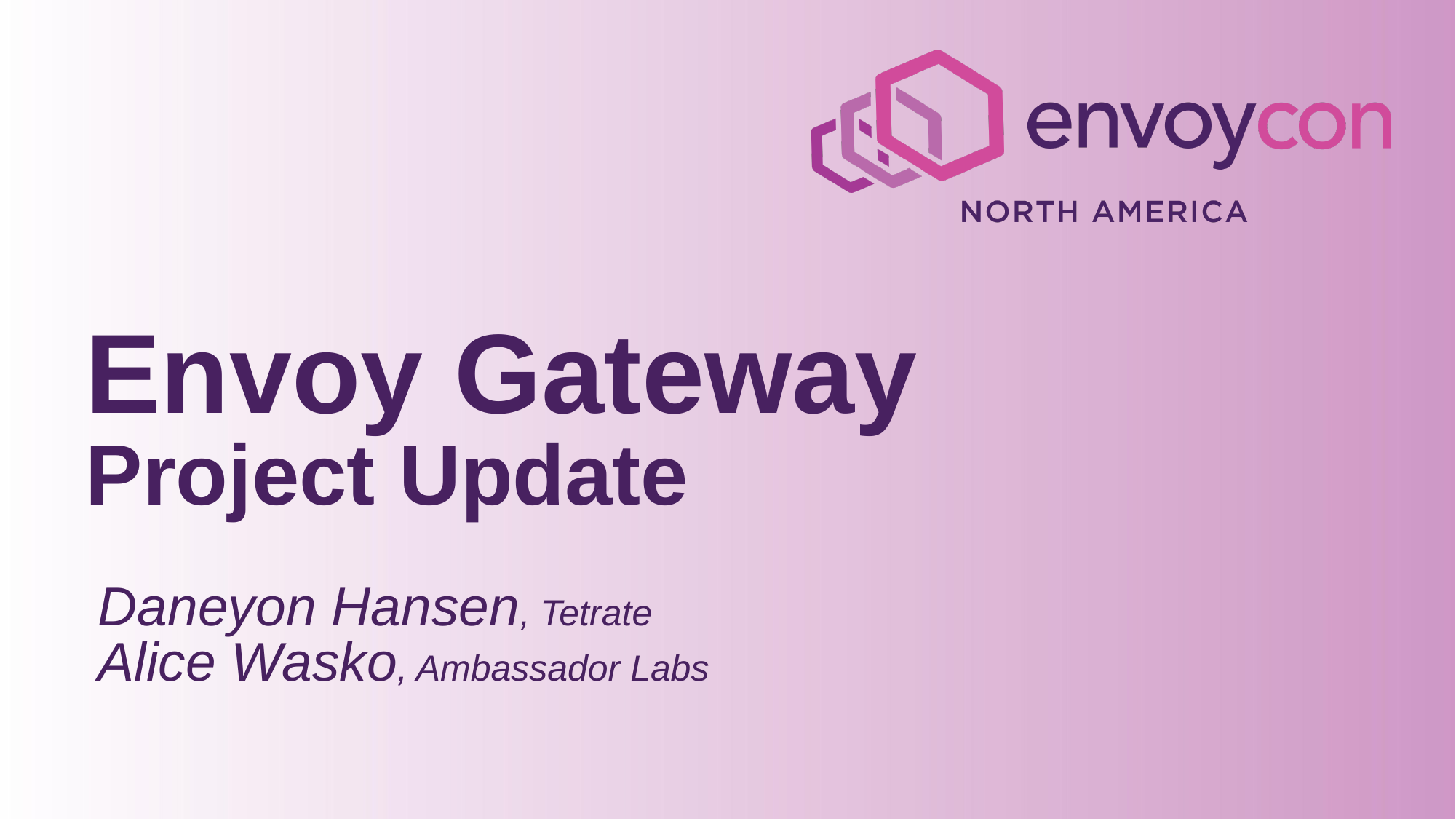

Envoy Gateway
Project Update
Daneyon Hansen, Tetrate
Alice Wasko, Ambassador Labs